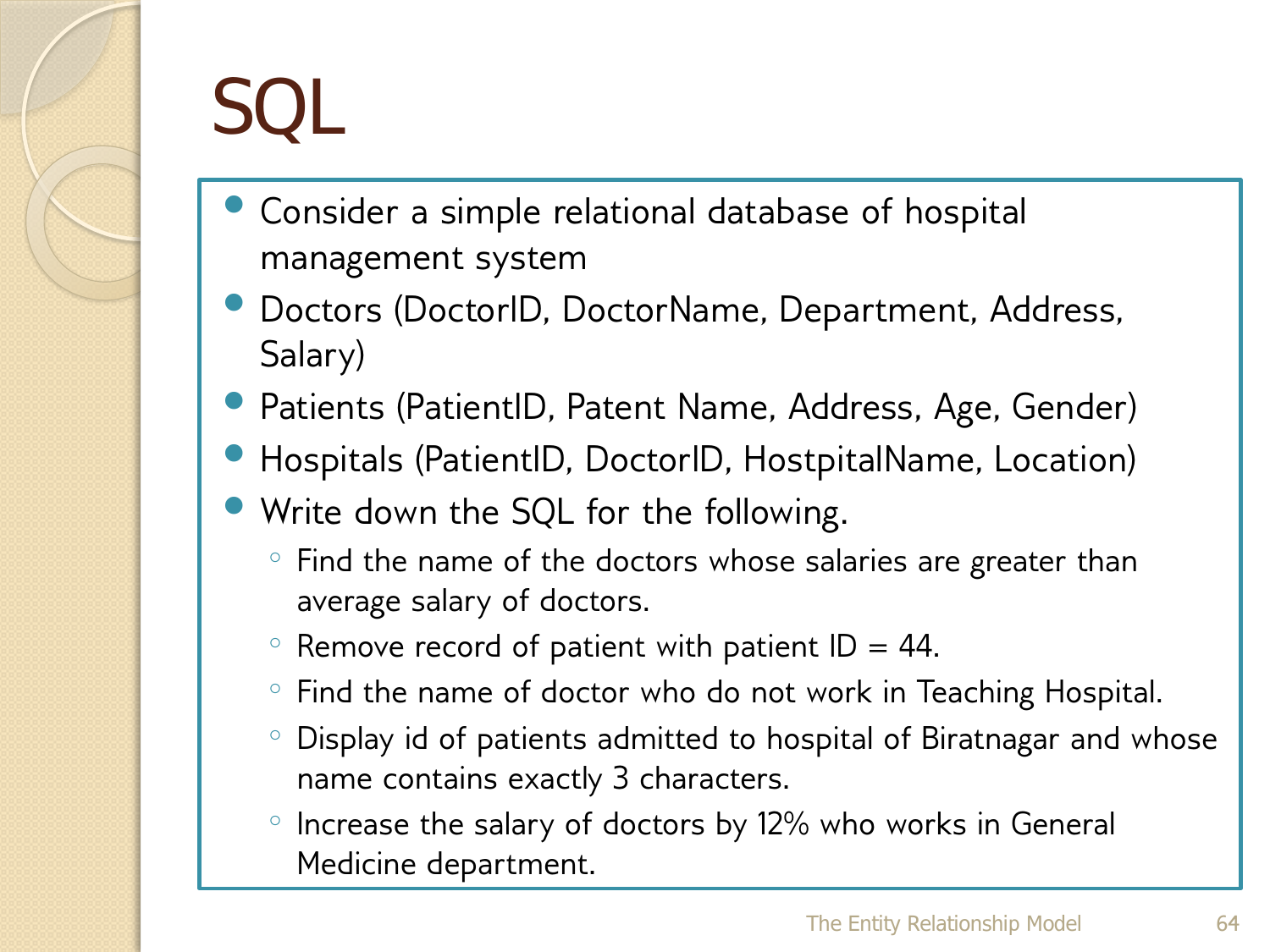

# SQL
Consider a simple relational database of hospital management system
Doctors (DoctorID, DoctorName, Department, Address, Salary)
Patients (PatientID, Patent Name, Address, Age, Gender)
Hospitals (PatientID, DoctorID, HostpitalName, Location)
Write down the SQL for the following.
Find the name of the doctors whose salaries are greater than average salary of doctors.
Remove record of patient with patient ID = 44.
Find the name of doctor who do not work in Teaching Hospital.
Display id of patients admitted to hospital of Biratnagar and whose name contains exactly 3 characters.
Increase the salary of doctors by 12% who works in General Medicine department.
The Entity Relationship Model
64